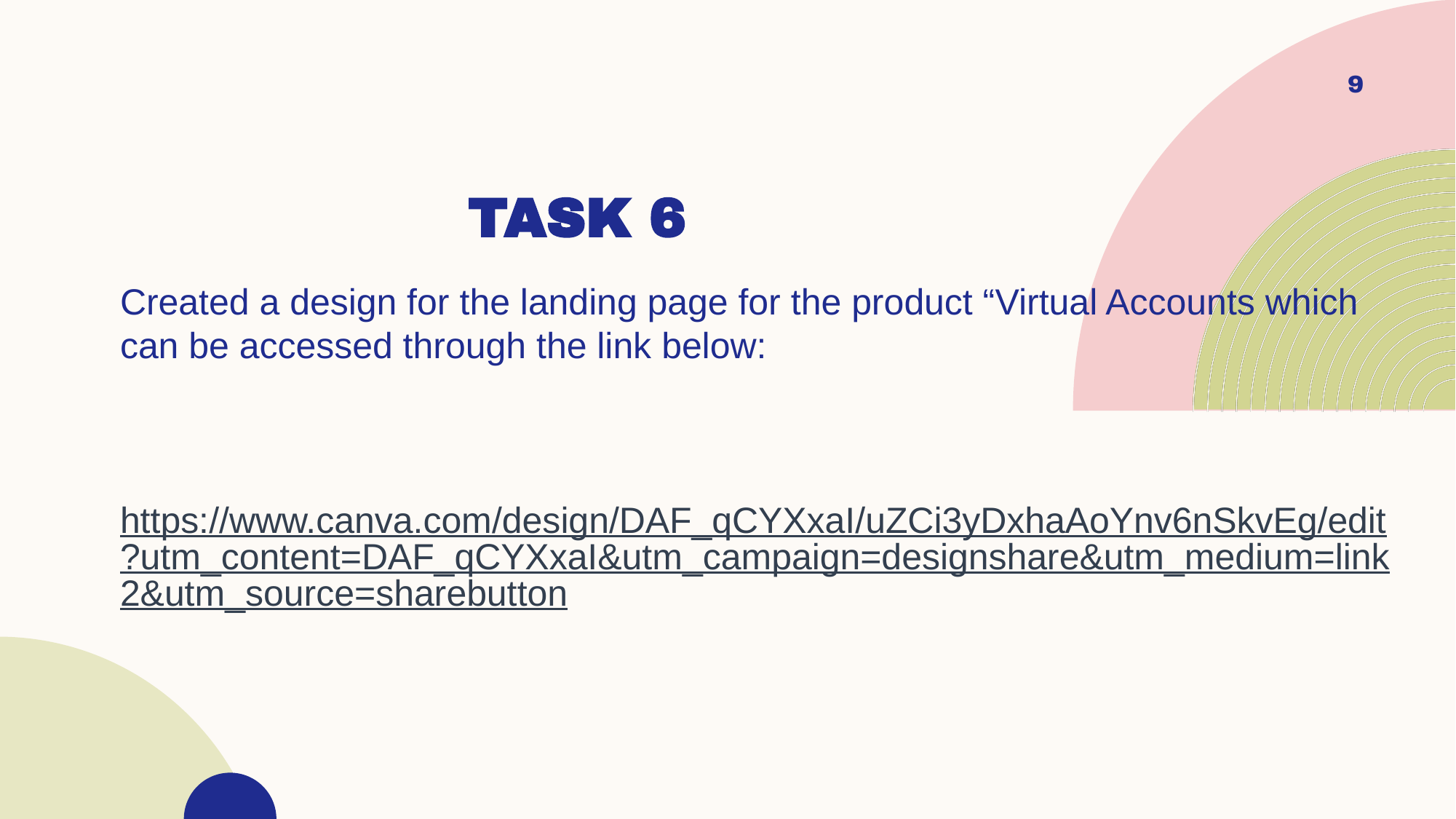

9
# TASK 6
Created a design for the landing page for the product “Virtual Accounts which can be accessed through the link below:

https://www.canva.com/design/DAF_qCYXxaI/uZCi3yDxhaAoYnv6nSkvEg/edit?utm_content=DAF_qCYXxaI&utm_campaign=designshare&utm_medium=link2&utm_source=sharebutton